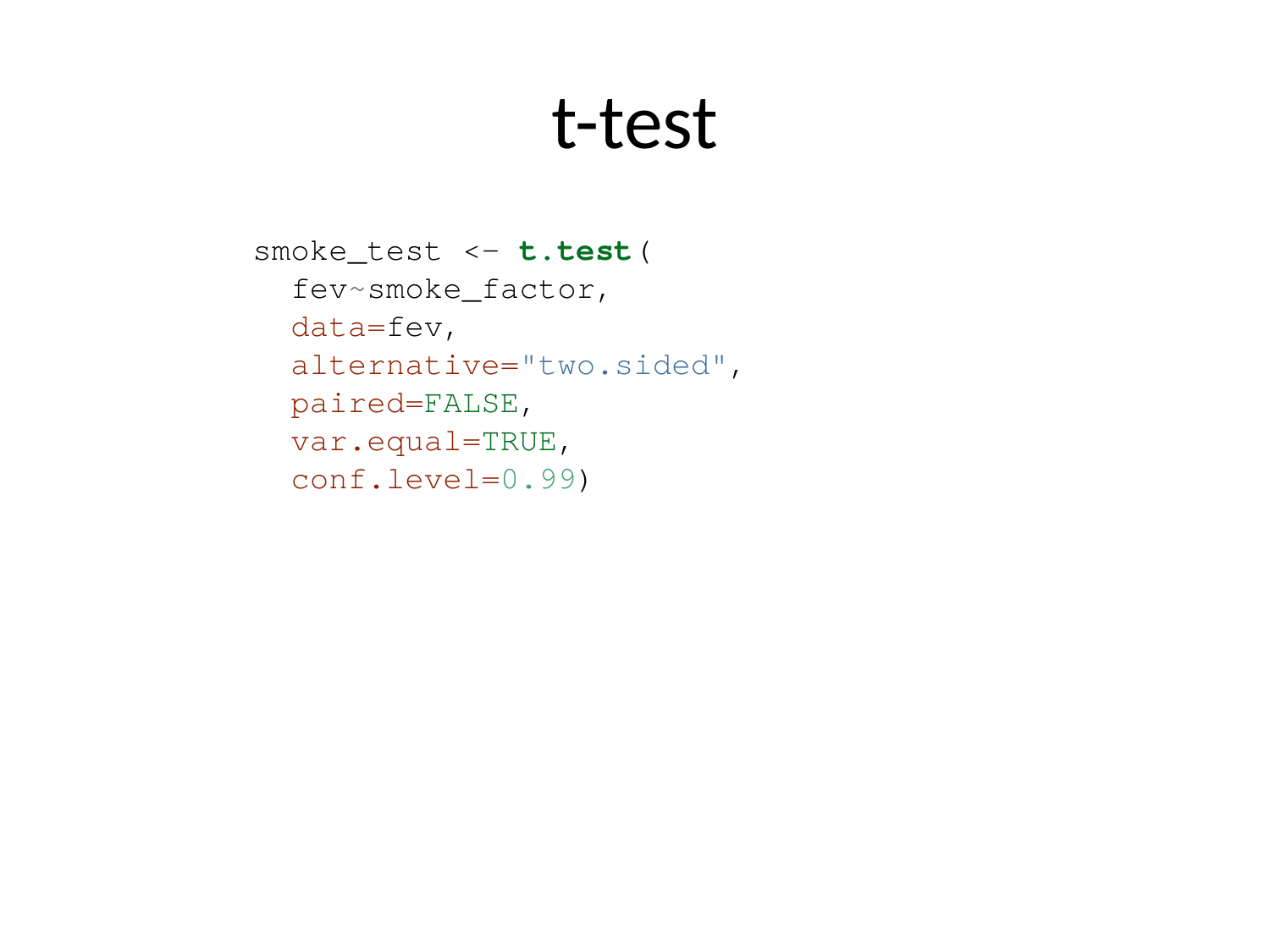

# t-test
smoke_test <- t.test(
  fev~smoke_factor,
  data=fev,
  alternative="two.sided",
  paired=FALSE,
  var.equal=TRUE,
  conf.level=0.99)